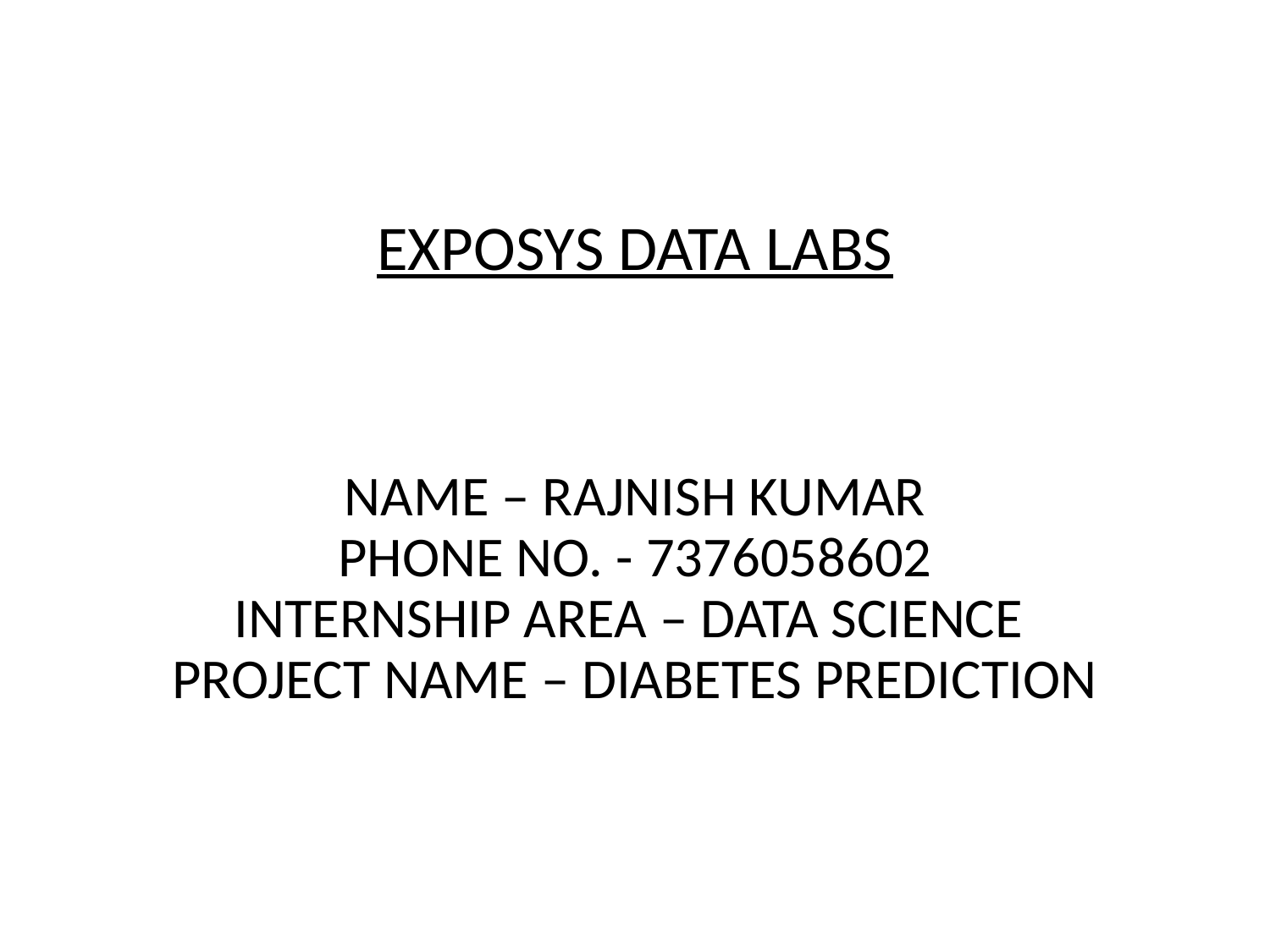

# EXPOSYS DATA LABS NAME – RAJNISH KUMAR PHONE NO. - 7376058602 INTERNSHIP AREA – DATA SCIENCE PROJECT NAME – DIABETES PREDICTION